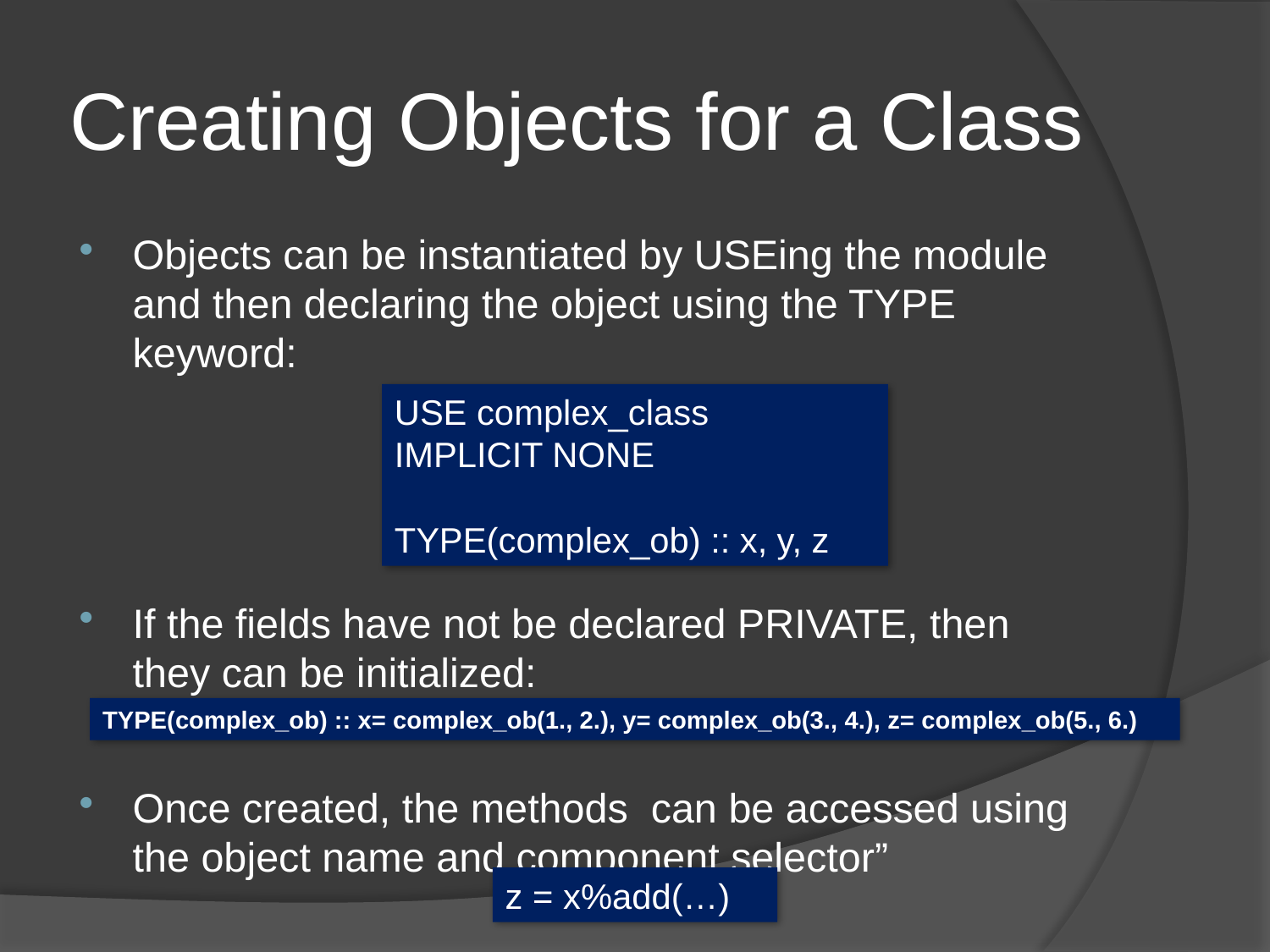

# Creating Objects for a Class
Objects can be instantiated by USEing the module and then declaring the object using the TYPE keyword:

If the fields have not be declared PRIVATE, then they can be initialized:

Once created, the methods  can be accessed using the object name and component selector”
USE complex_class
IMPLICIT NONE

TYPE(complex_ob) :: x, y, z
TYPE(complex_ob) :: x= complex_ob(1., 2.), y= complex_ob(3., 4.), z= complex_ob(5., 6.)

z = x%add(…)